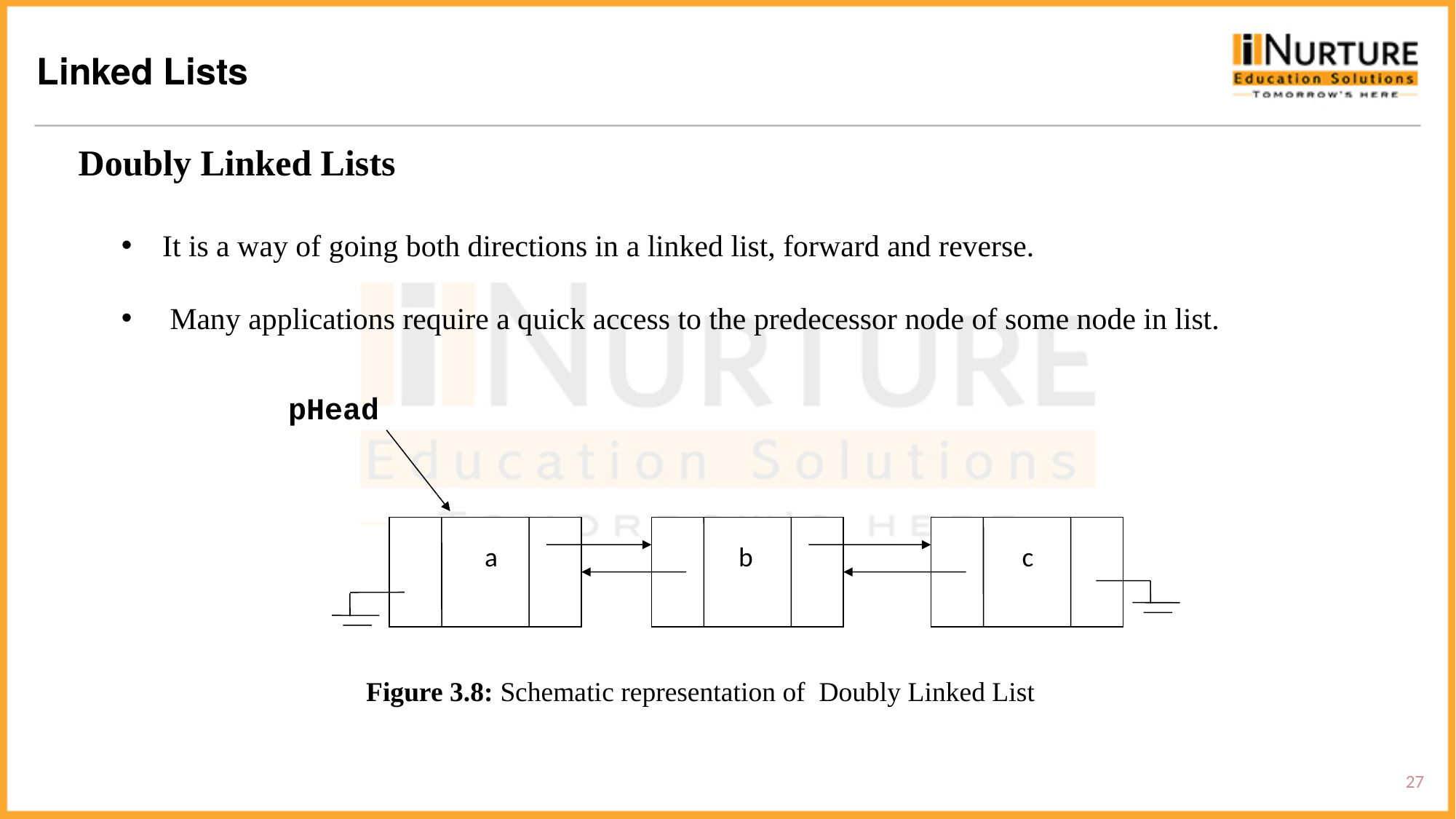

Linked Lists
Doubly Linked Lists

It is a way of going both directions in a linked list, forward and reverse.

 Many applications require a quick access to the predecessor node of some node in list.
pHead

a
b
c

Figure 3.8: Schematic representation of  Doubly Linked List
27